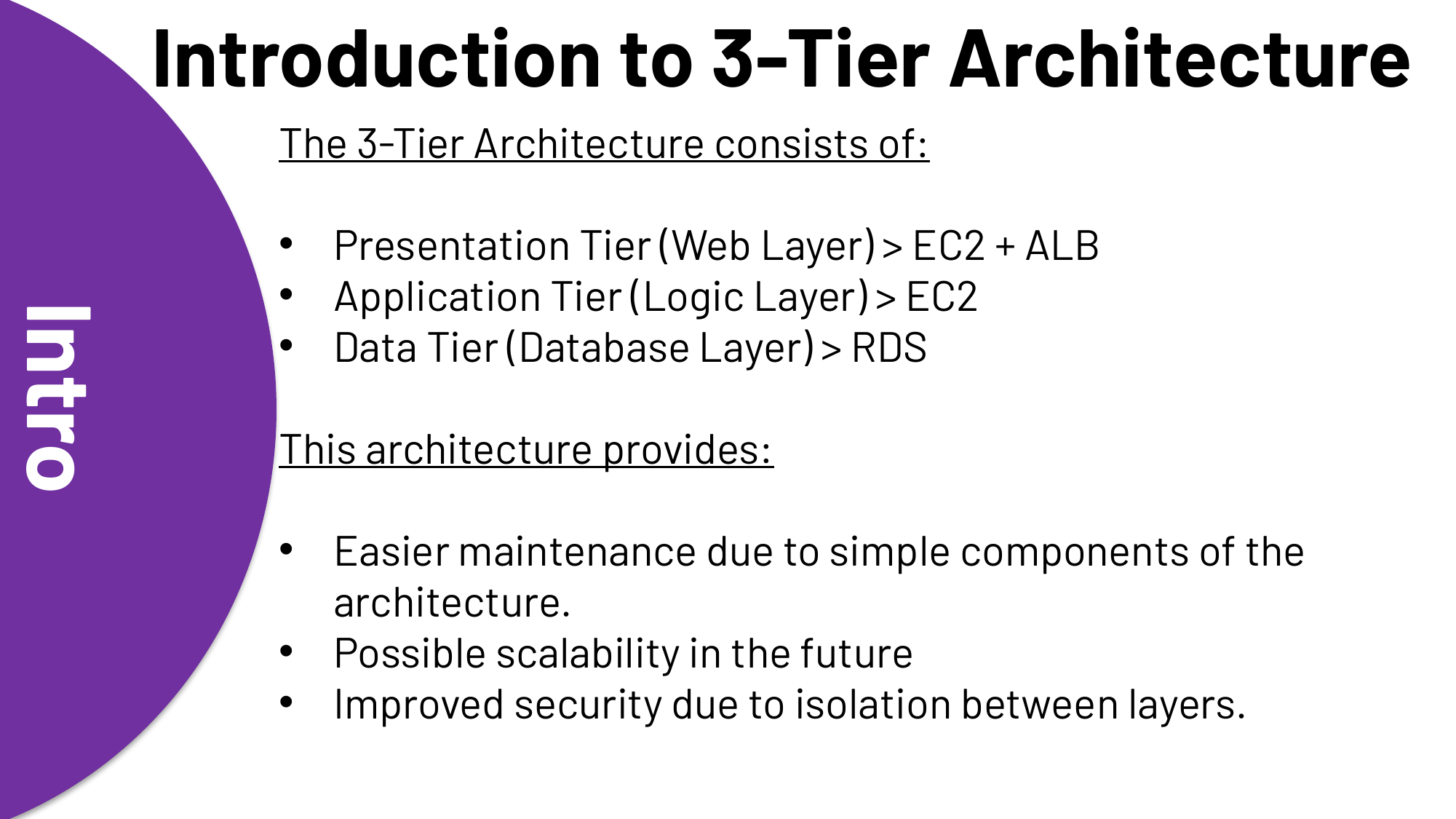

Introduction to 3-Tier Architecture

The 3-Tier Architecture consists of:

Presentation Tier (Web Layer) > EC2 + ALB
Application Tier (Logic Layer) > EC2
Data Tier (Database Layer) > RDS

This architecture provides:

Easier maintenance due to simple components of the architecture.
Possible scalability in the future
Improved security due to isolation between layers.
Intro